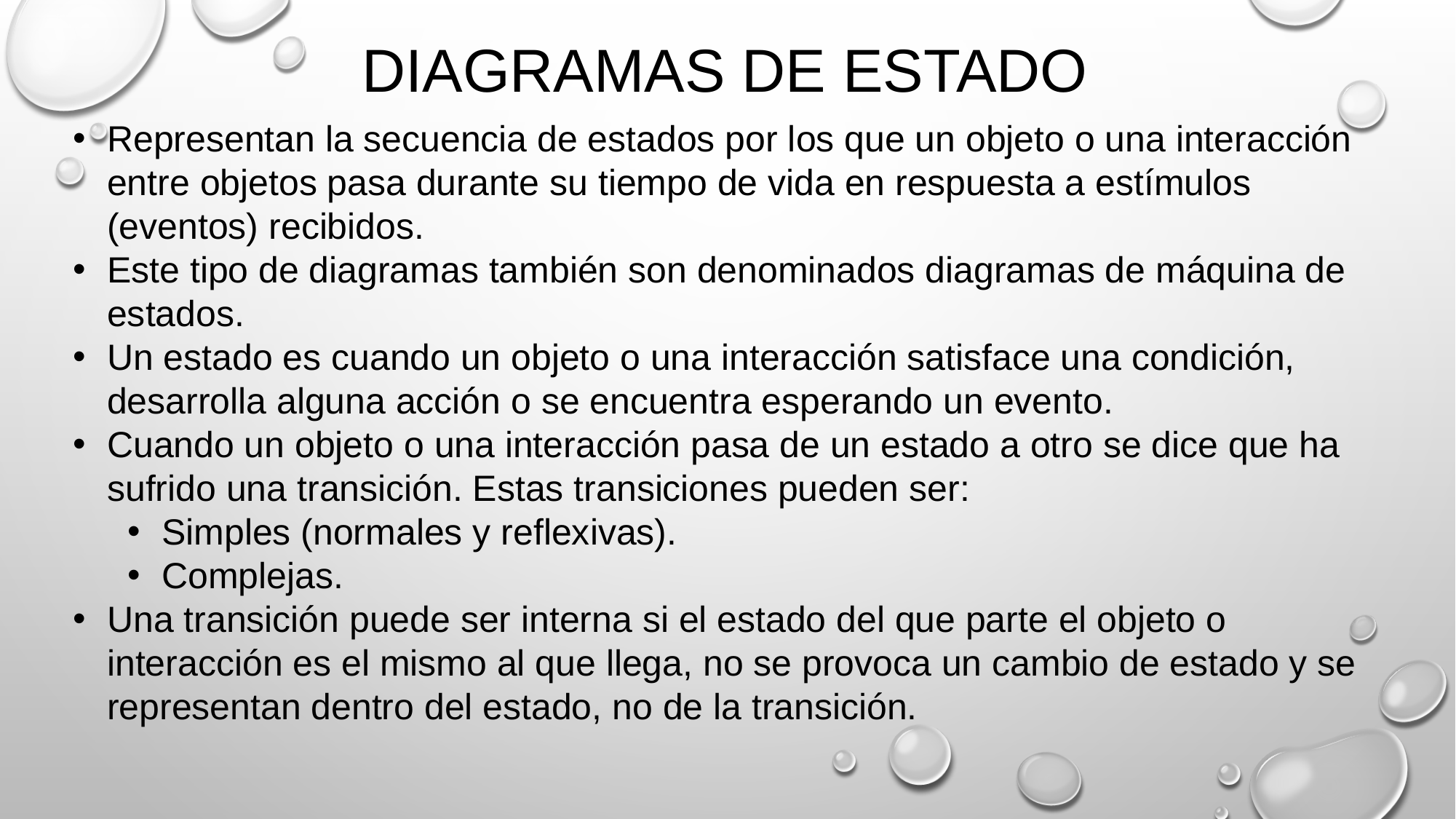

# DIAGRAMAS DE Estado
Representan la secuencia de estados por los que un objeto o una interacción entre objetos pasa durante su tiempo de vida en respuesta a estímulos (eventos) recibidos.
Este tipo de diagramas también son denominados diagramas de máquina de estados.
Un estado es cuando un objeto o una interacción satisface una condición, desarrolla alguna acción o se encuentra esperando un evento.
Cuando un objeto o una interacción pasa de un estado a otro se dice que ha sufrido una transición. Estas transiciones pueden ser:
Simples (normales y reflexivas).
Complejas.
Una transición puede ser interna si el estado del que parte el objeto o interacción es el mismo al que llega, no se provoca un cambio de estado y se representan dentro del estado, no de la transición.